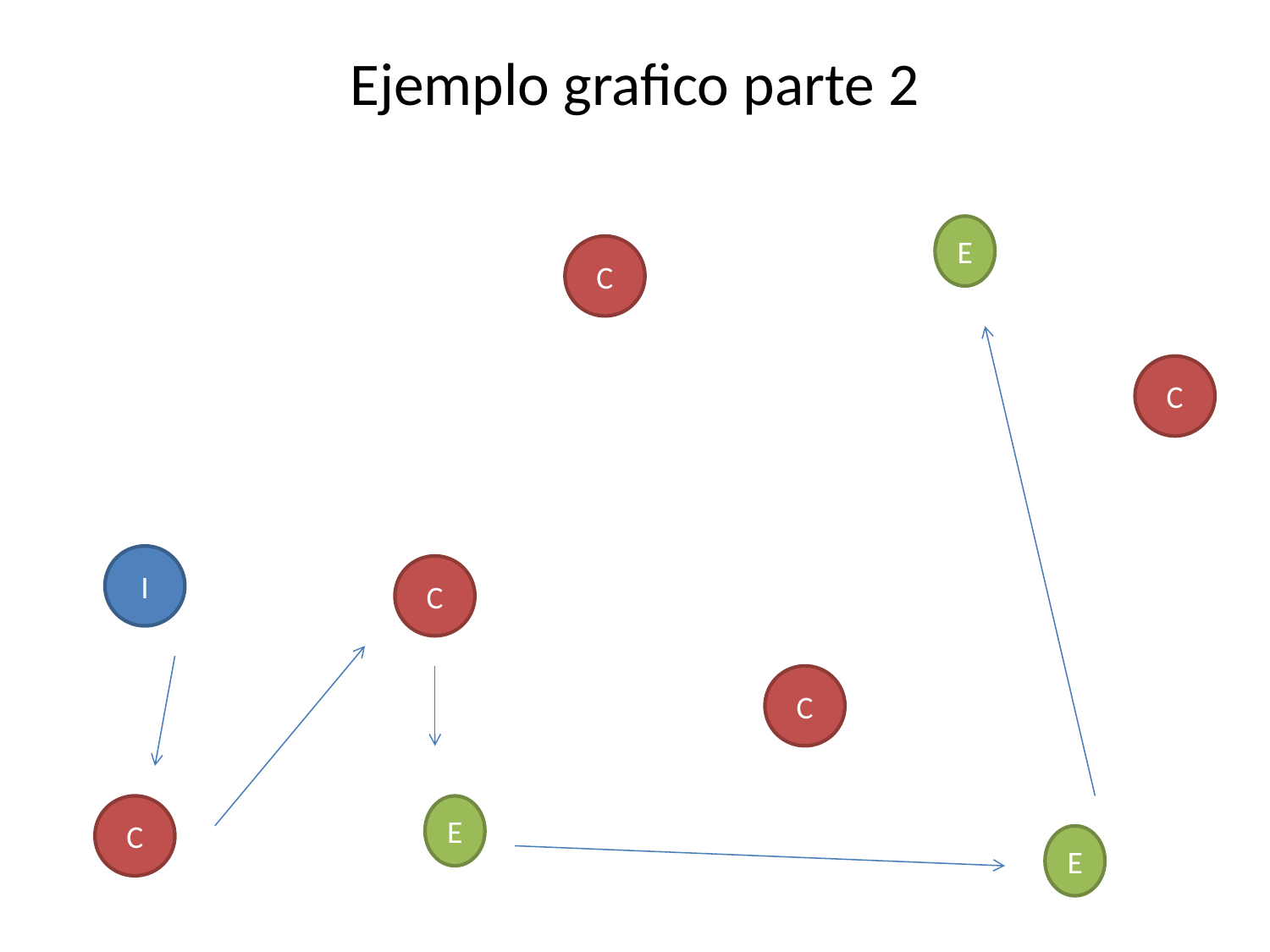

# Ejemplo grafico parte 2
E
C
C
I
C
C
C
E
E